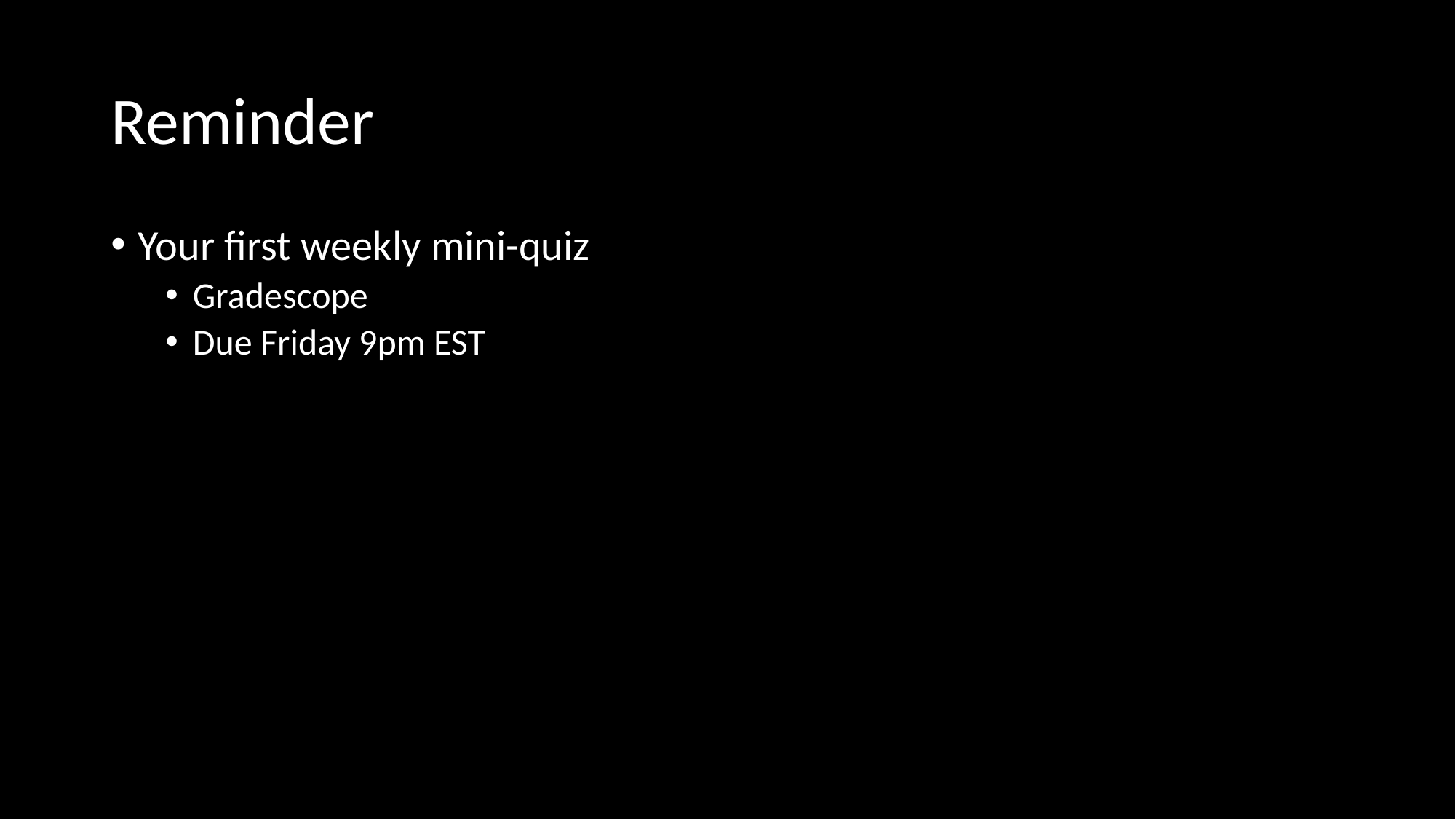

# Reminder
Your first weekly mini-quiz
Gradescope
Due Friday 9pm EST